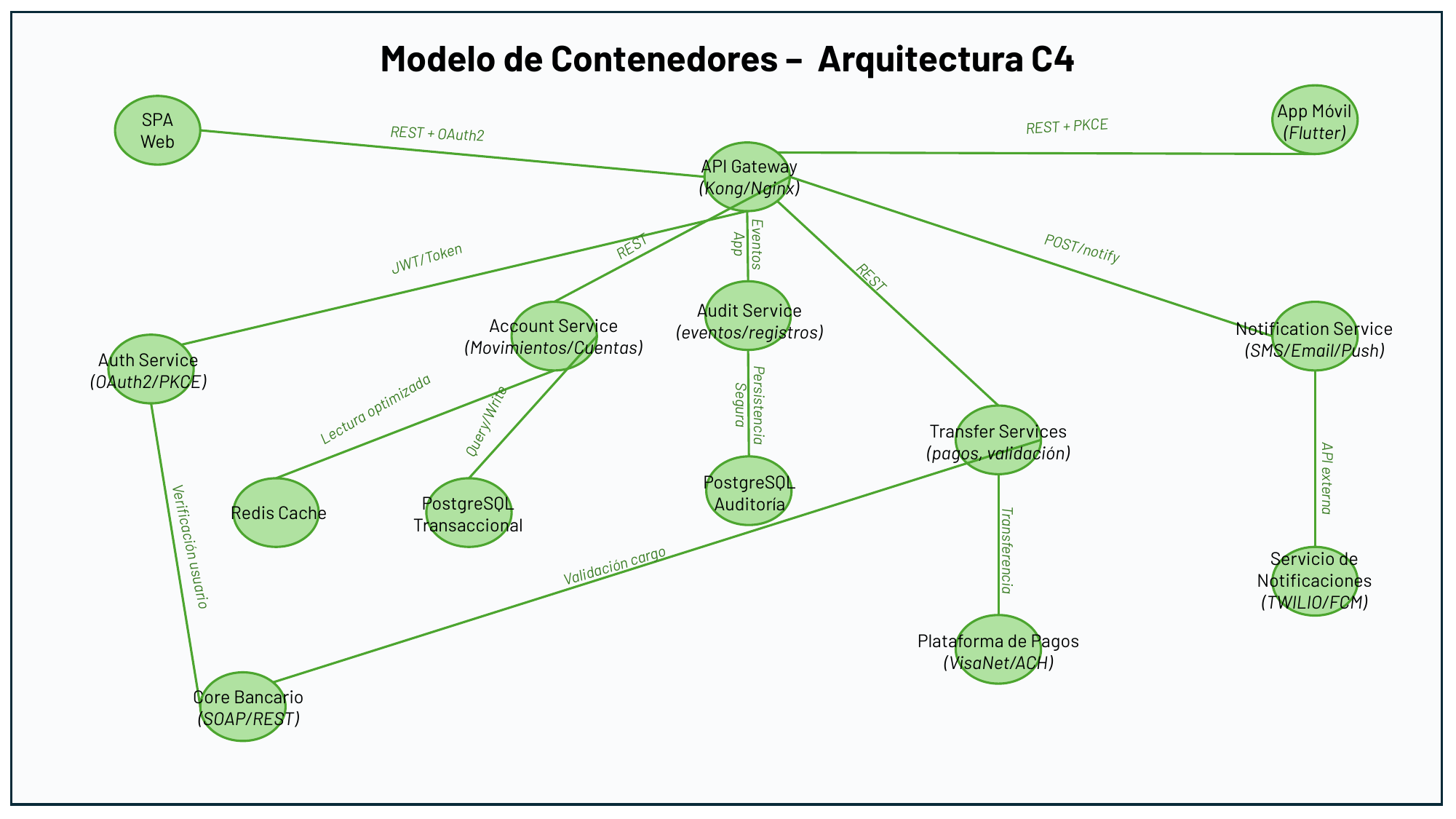

Modelo de Contenedores –  Arquitectura C4

App Móvil
(Flutter)

SPA Web
REST + PKCE
REST + OAuth2

API Gateway
(Kong/Nginx)
Eventos
App
REST
POST/notify
JWT/Token
REST

Audit Service
(eventos/registros)

Account Service
(Movimientos/Cuentas)
Notification Service
(SMS/Email/Push)

Auth Service
(OAuth2/PKCE)
Persistencia
Segura
Lectura optimizada

Query/Write
Transfer Services
(pagos, validación)

API externa
PostgreSQL
Auditoría

PostgreSQL
Transaccional
Redis Cache
Verificación usuario
Transferencia
Servicio de Notificaciones
(TWILIO/FCM)

Validación cargo

Plataforma de Pagos
(VisaNet/ACH)

Core Bancario
(SOAP/REST)